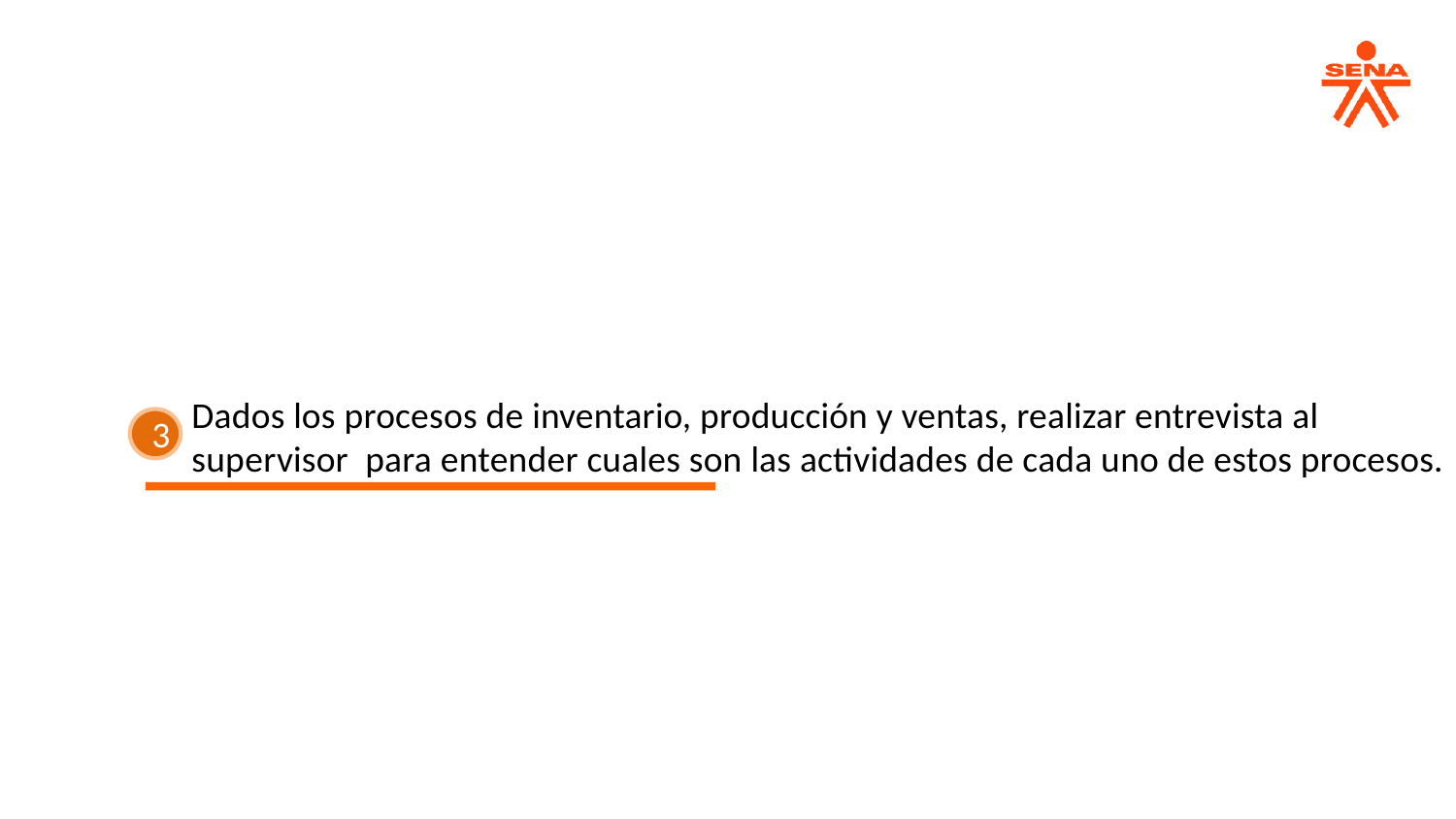

Dados los procesos de inventario, producción y ventas, realizar entrevista al supervisor  para entender cuales son las actividades de cada uno de estos procesos.
3